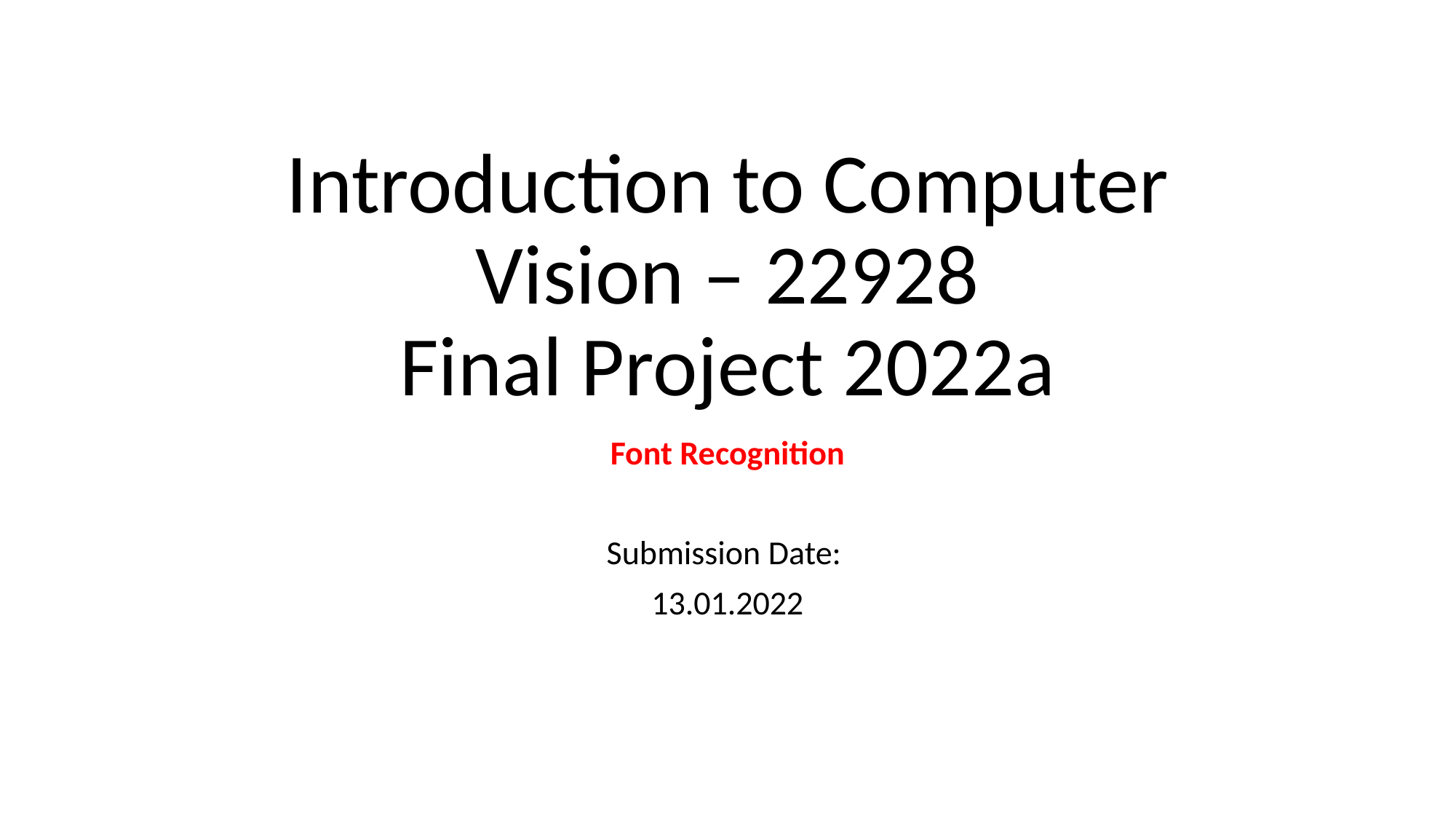

# Introduction to Computer Vision – 22928 Final Project 2022a
Font Recognition

Submission Date:
13.01.2022